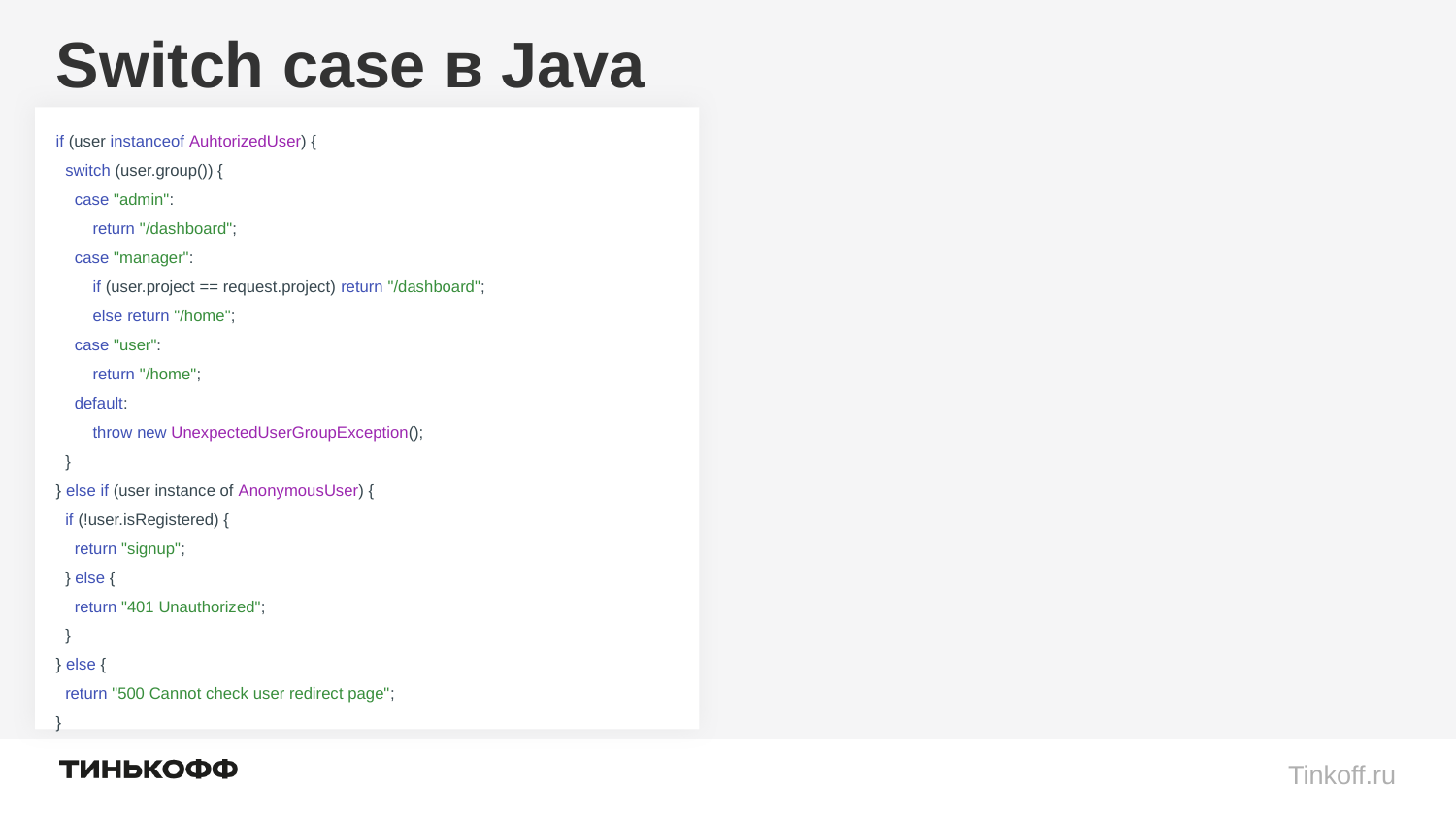

# Switch case в Java

if (user instanceof AuhtorizedUser) {
  switch (user.group()) {
    case "admin":
        return "/dashboard";
    case "manager":
        if (user.project == request.project) return "/dashboard";
        else return "/home";
    case "user":
        return "/home";
    default:
        throw new UnexpectedUserGroupException();
  }
} else if (user instance of AnonymousUser) {
  if (!user.isRegistered) {
    return "signup";
  } else {
    return "401 Unauthorized";
  }
} else {
  return "500 Cannot check user redirect page";
}